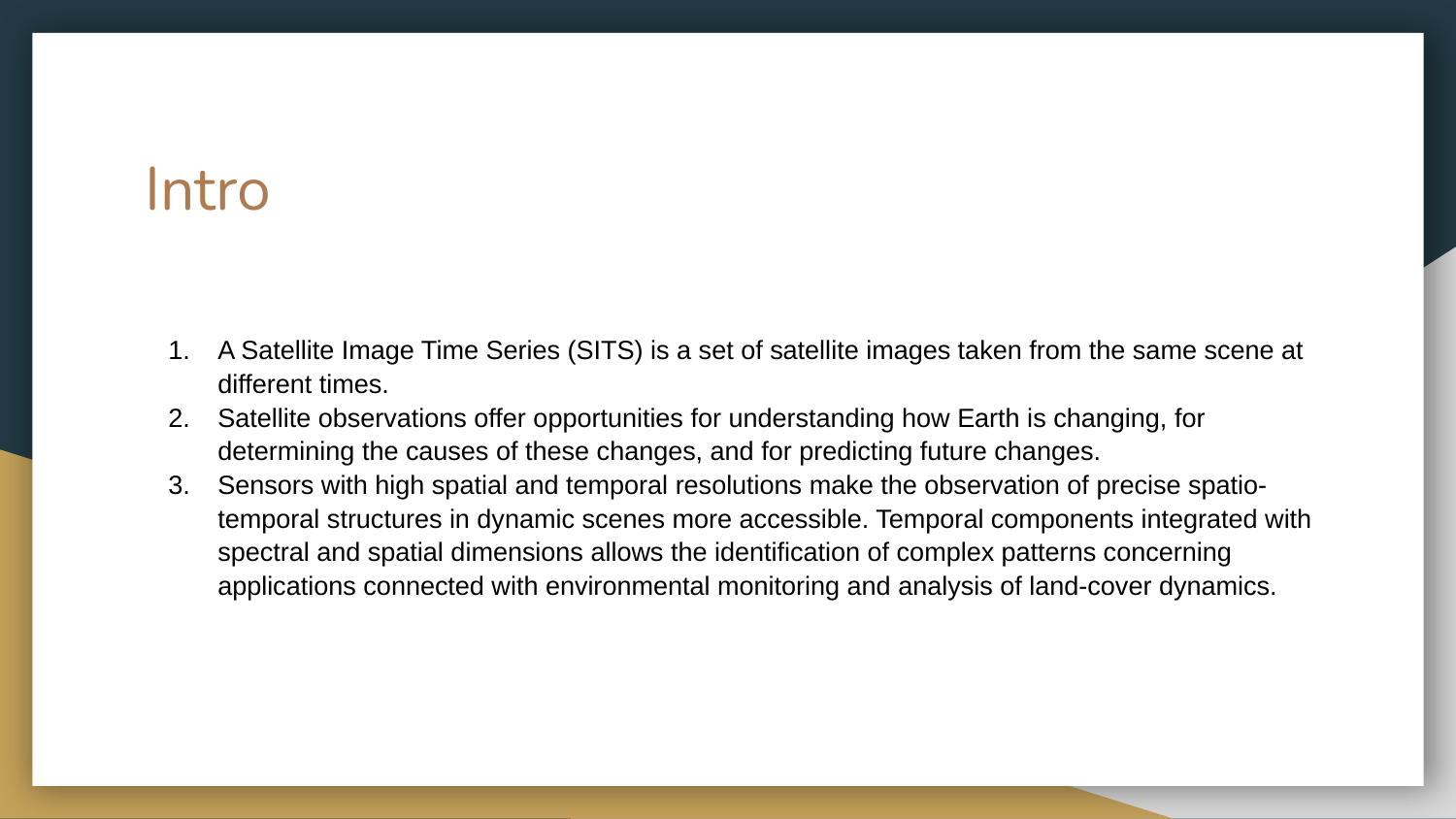

# Intro
A Satellite Image Time Series (SITS) is a set of satellite images taken from the same scene at different times.
Satellite observations offer opportunities for understanding how Earth is changing, for determining the causes of these changes, and for predicting future changes.
Sensors with high spatial and temporal resolutions make the observation of precise spatio-temporal structures in dynamic scenes more accessible. Temporal components integrated with spectral and spatial dimensions allows the identification of complex patterns concerning applications connected with environmental monitoring and analysis of land-cover dynamics.